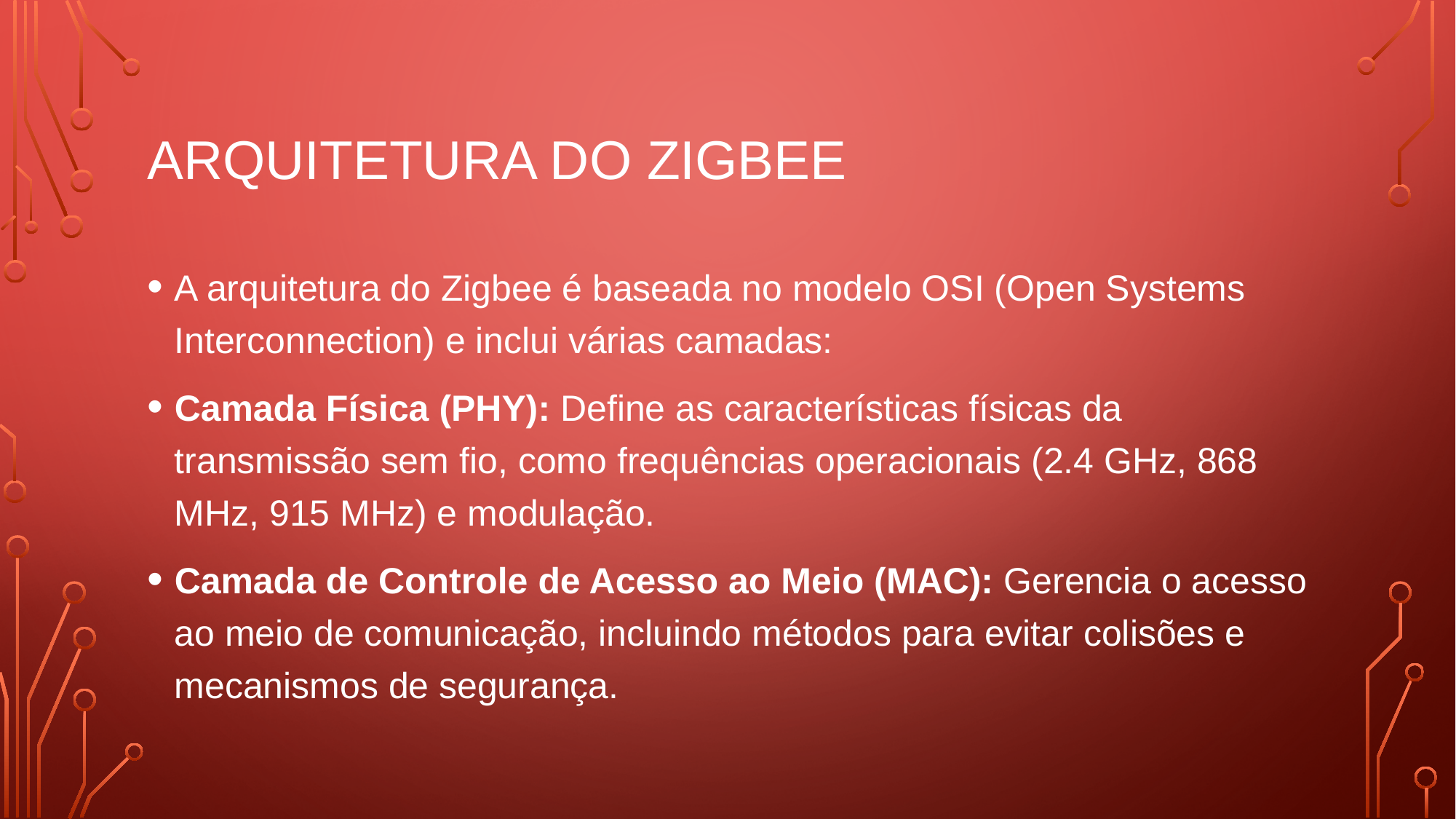

# Arquitetura do Zigbee
A arquitetura do Zigbee é baseada no modelo OSI (Open Systems Interconnection) e inclui várias camadas:
Camada Física (PHY): Define as características físicas da transmissão sem fio, como frequências operacionais (2.4 GHz, 868 MHz, 915 MHz) e modulação.
Camada de Controle de Acesso ao Meio (MAC): Gerencia o acesso ao meio de comunicação, incluindo métodos para evitar colisões e mecanismos de segurança.